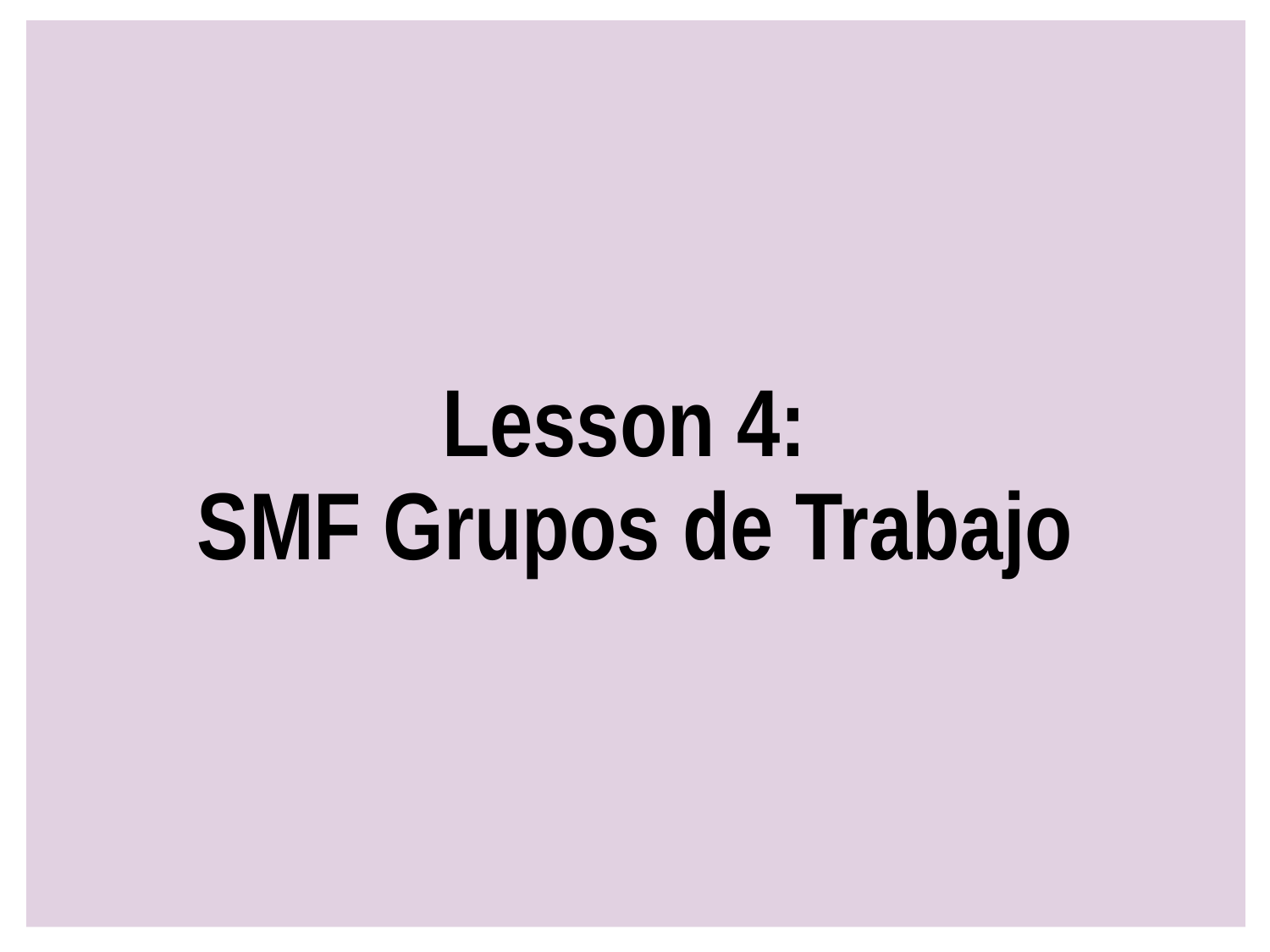

# Lesson 4: SMF Grupos de Trabajo